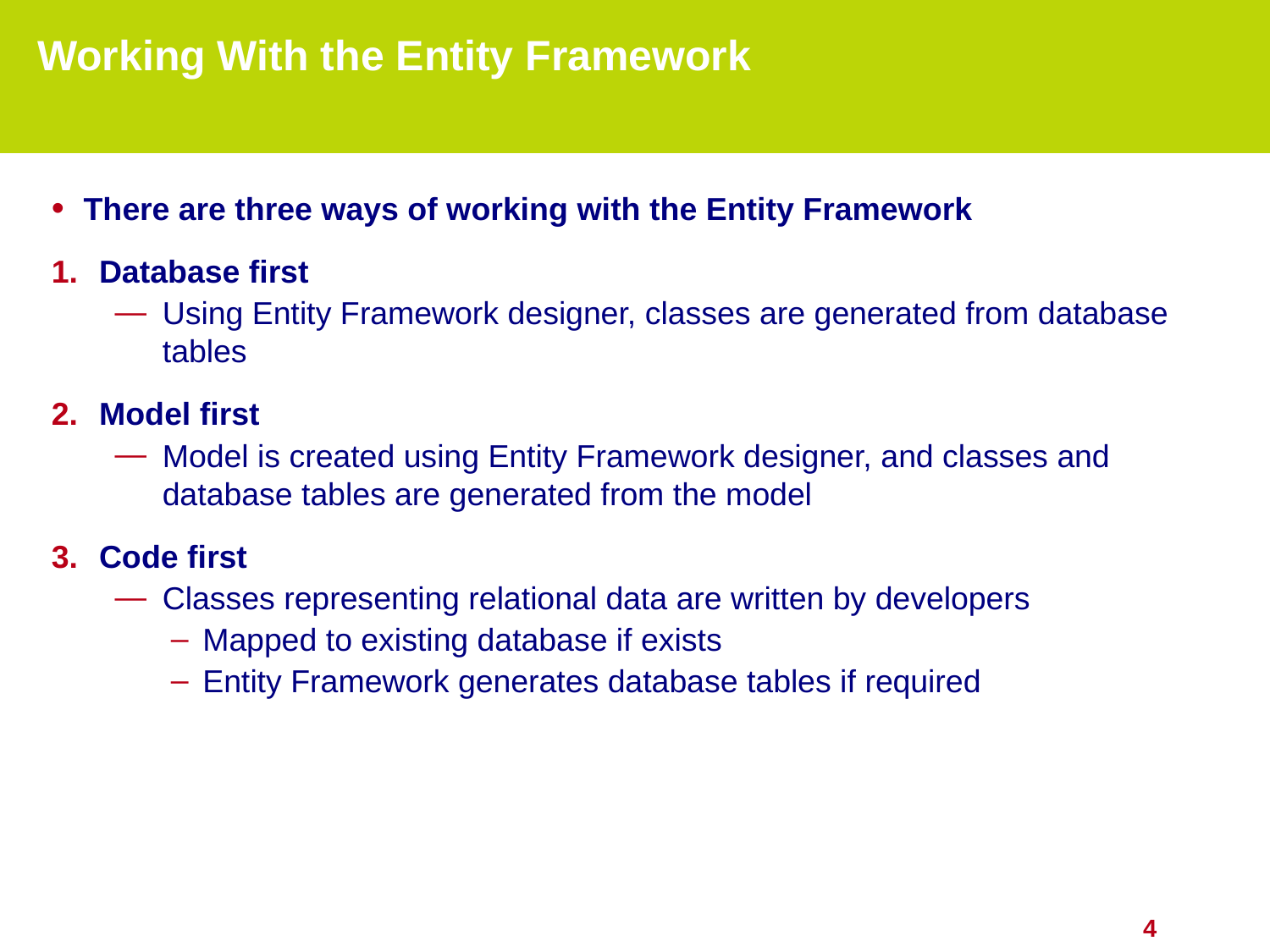

# Working With the Entity Framework
There are three ways of working with the Entity Framework
Database first
Using Entity Framework designer, classes are generated from database tables
Model first
Model is created using Entity Framework designer, and classes and database tables are generated from the model
Code first
Classes representing relational data are written by developers
Mapped to existing database if exists
Entity Framework generates database tables if required